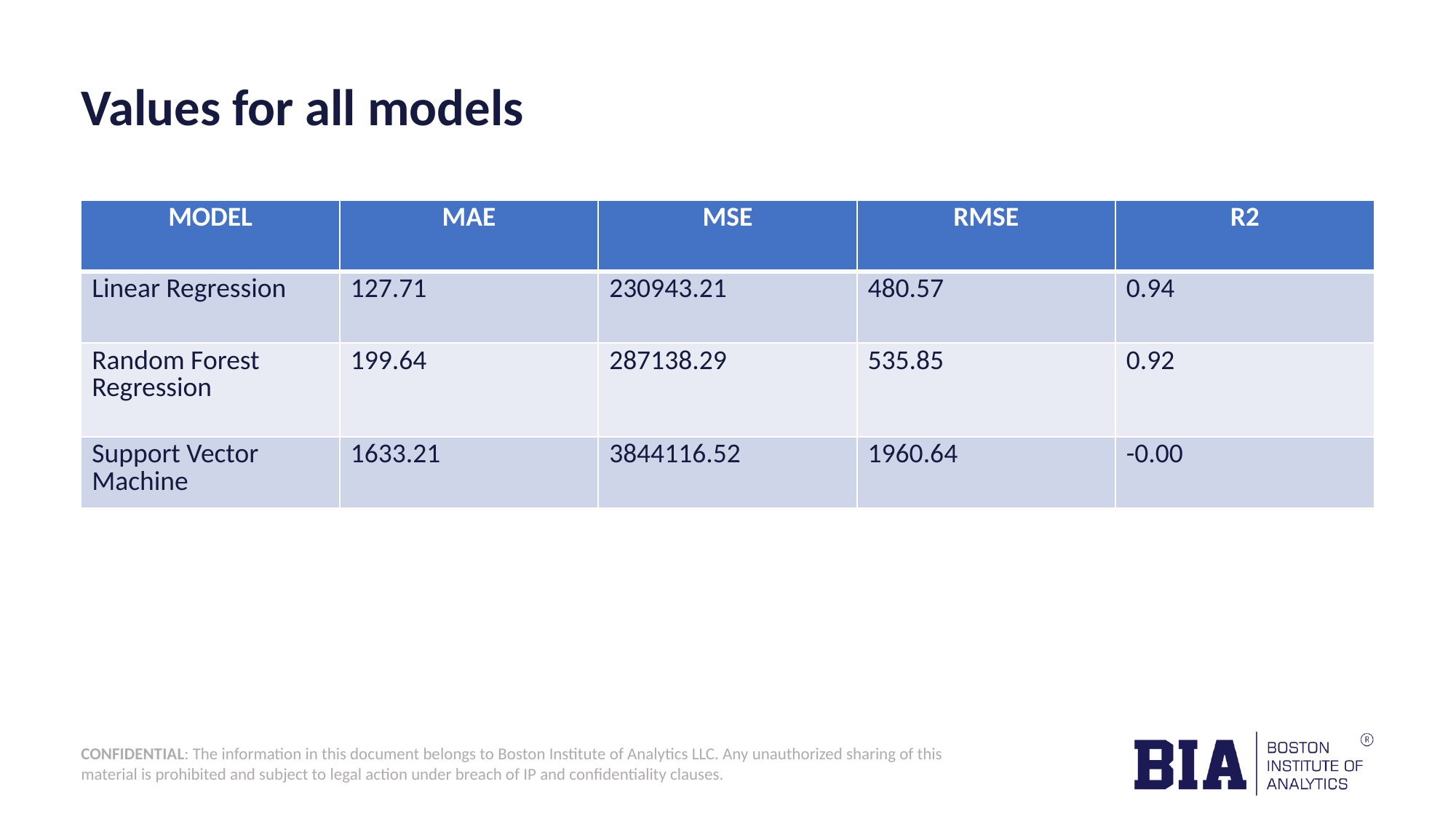

# Values for all models
| MODEL | MAE | MSE | RMSE | R2 |
| --- | --- | --- | --- | --- |
| Linear Regression | 127.71 | 230943.21 | 480.57 | 0.94 |
| Random Forest Regression | 199.64 | 287138.29 | 535.85 | 0.92 |
| Support Vector Machine | 1633.21 | 3844116.52 | 1960.64 | -0.00 |